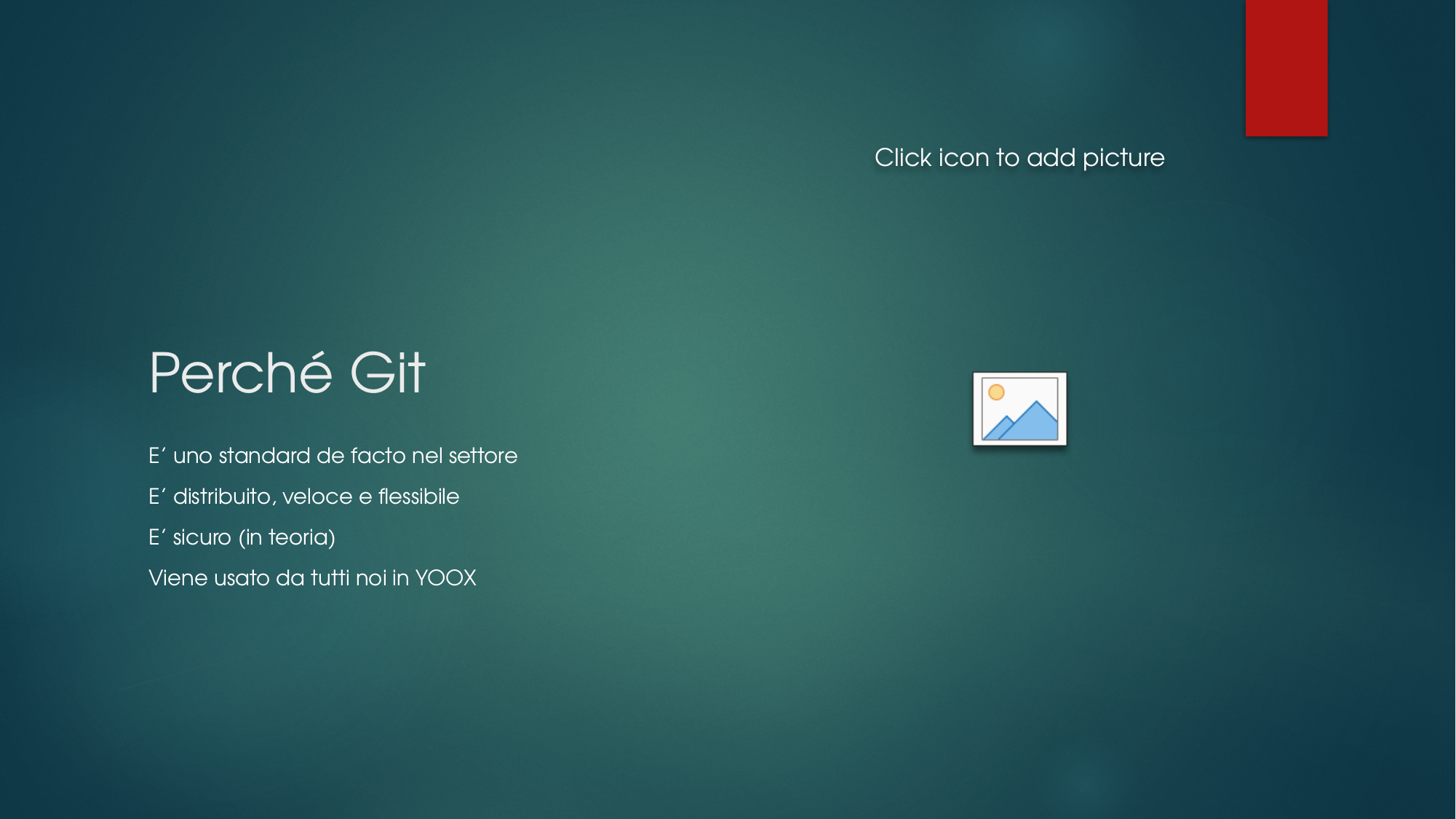

# Perché Git
E’ uno standard de facto nel settore
E’ distribuito, veloce e flessibile
E’ sicuro (in teoria)
Viene usato da tutti noi in YOOX